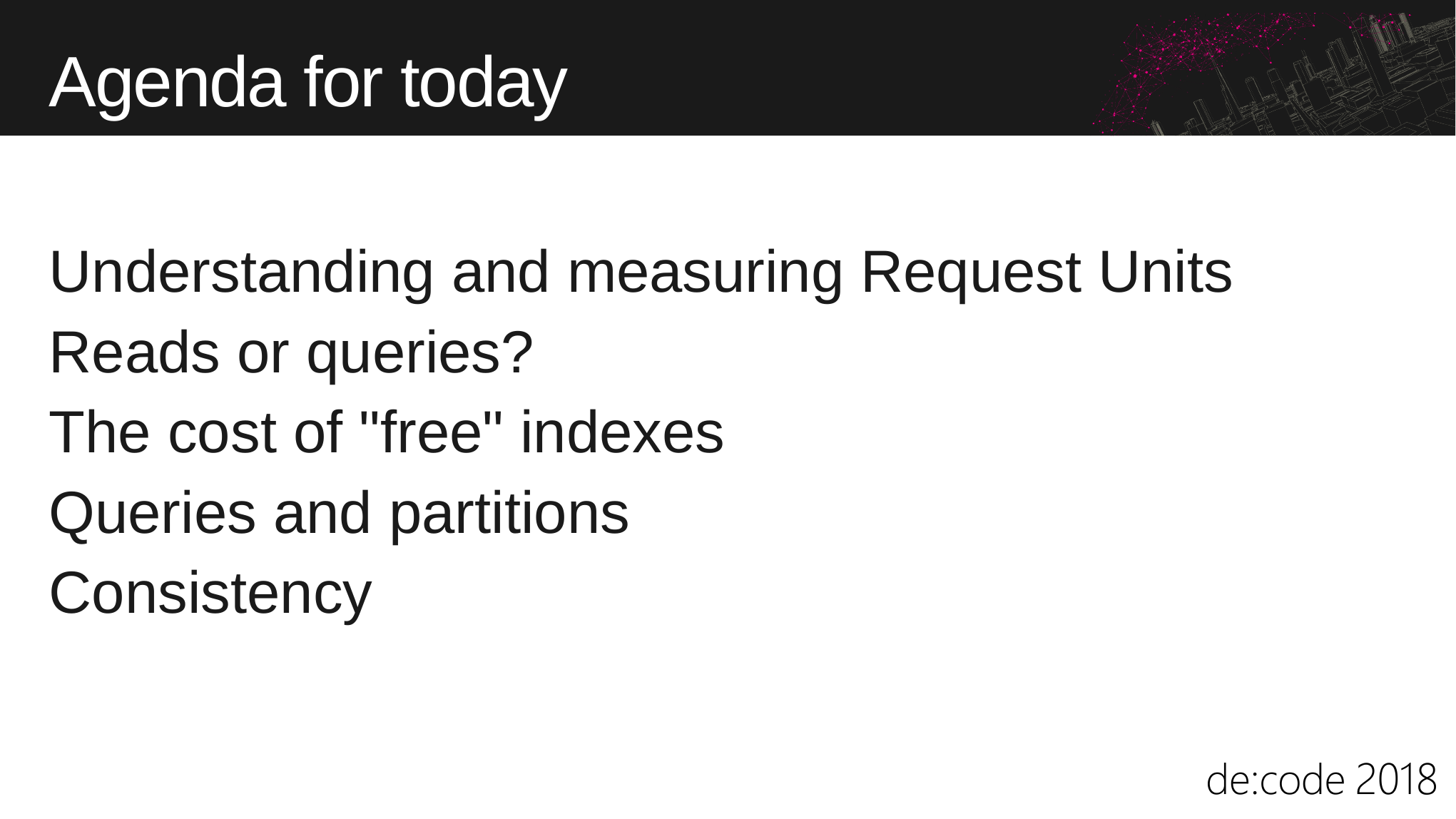

# Agenda for today

Understanding and measuring Request Units
Reads or queries?
The cost of "free" indexes
Queries and partitions
Consistency